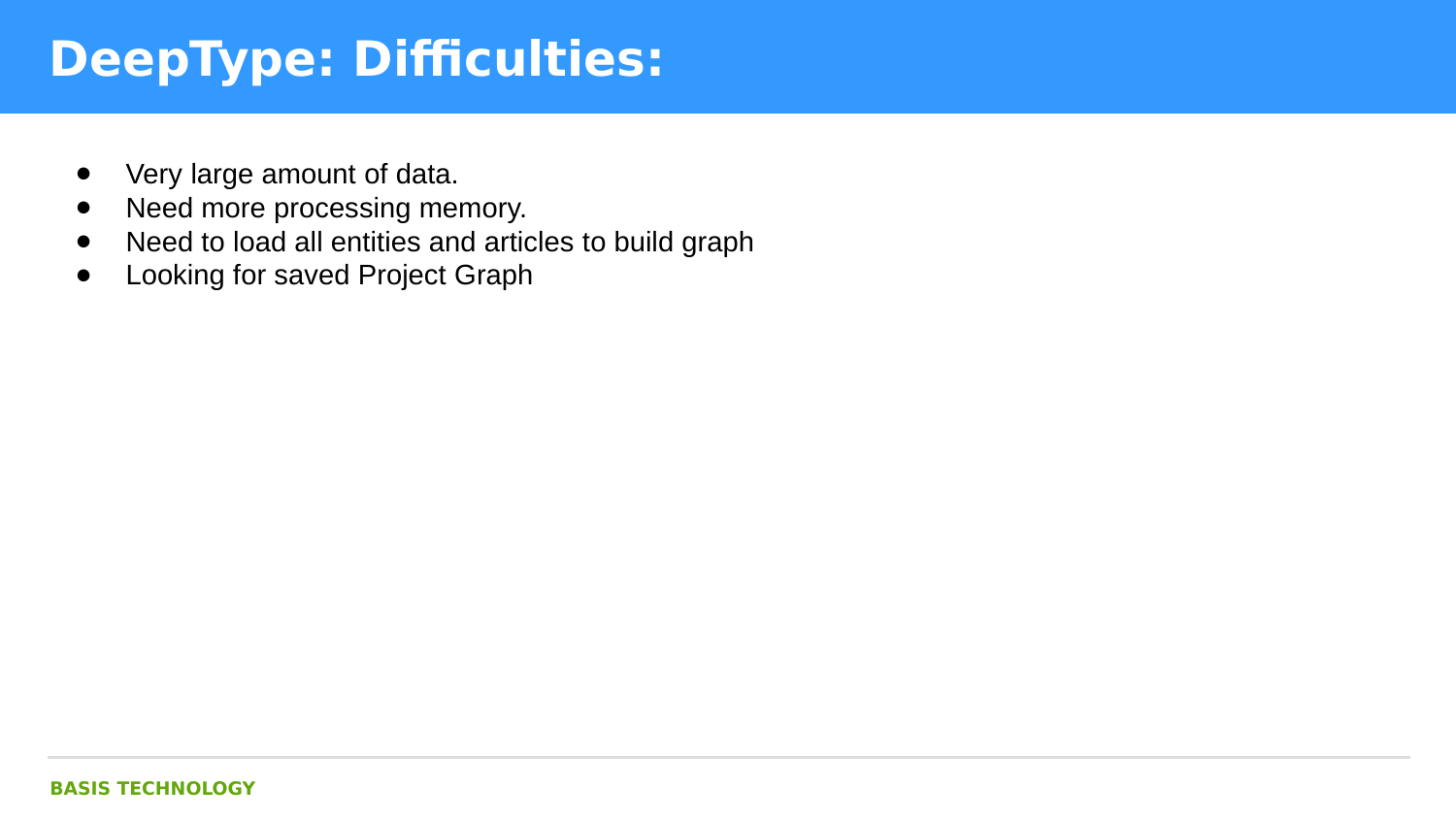

# DeepType: Difficulties:
Very large amount of data.
Need more processing memory.
Need to load all entities and articles to build graph
Looking for saved Project Graph

BASIS TECHNOLOGY